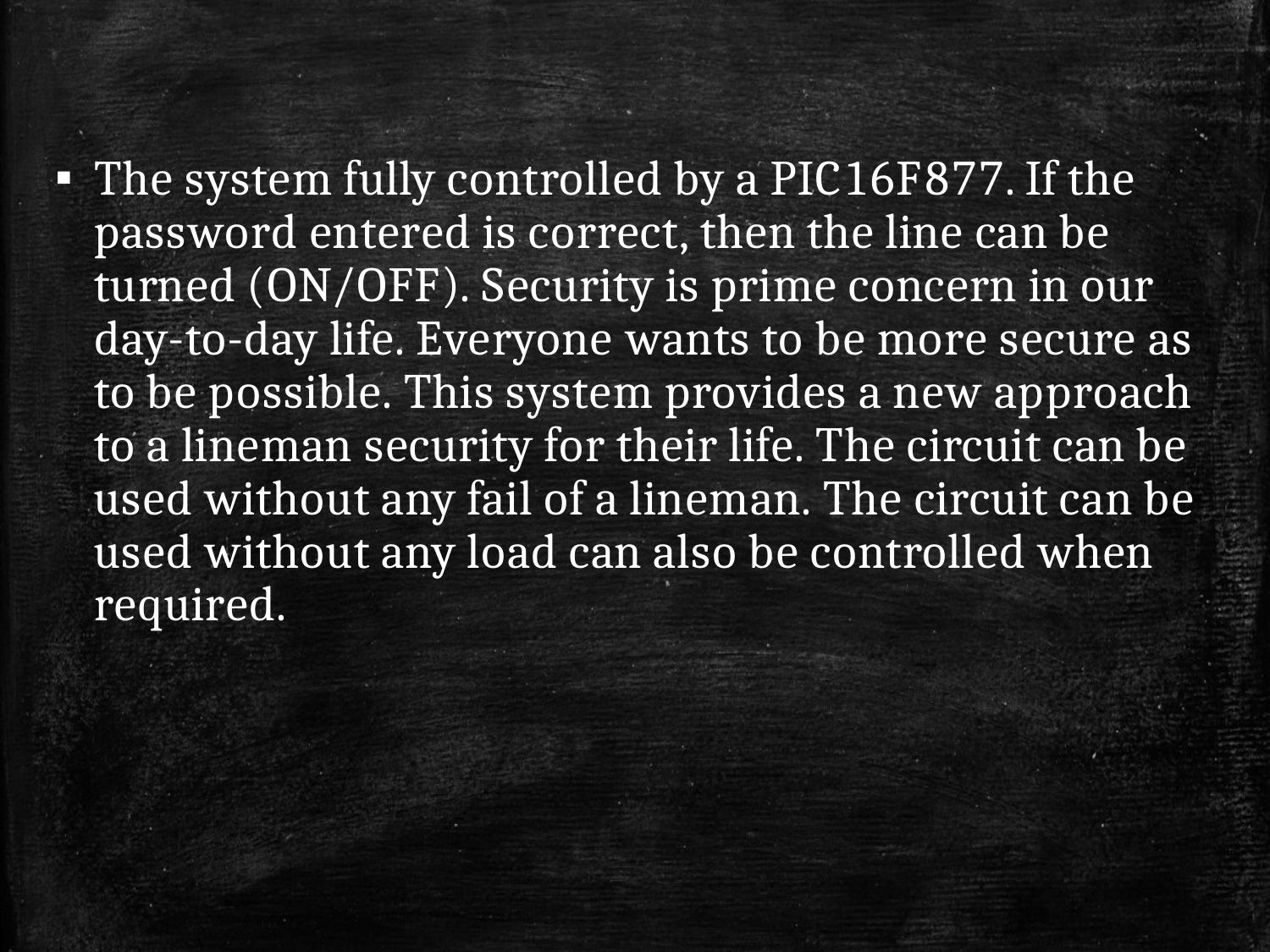

The system fully controlled by a PIC16F877. If the password entered is correct, then the line can be turned (ON/OFF). Security is prime concern in our day-to-day life. Everyone wants to be more secure as to be possible. This system provides a new approach to a lineman security for their life. The circuit can be used without any fail of a lineman. The circuit can be used without any load can also be controlled when required.